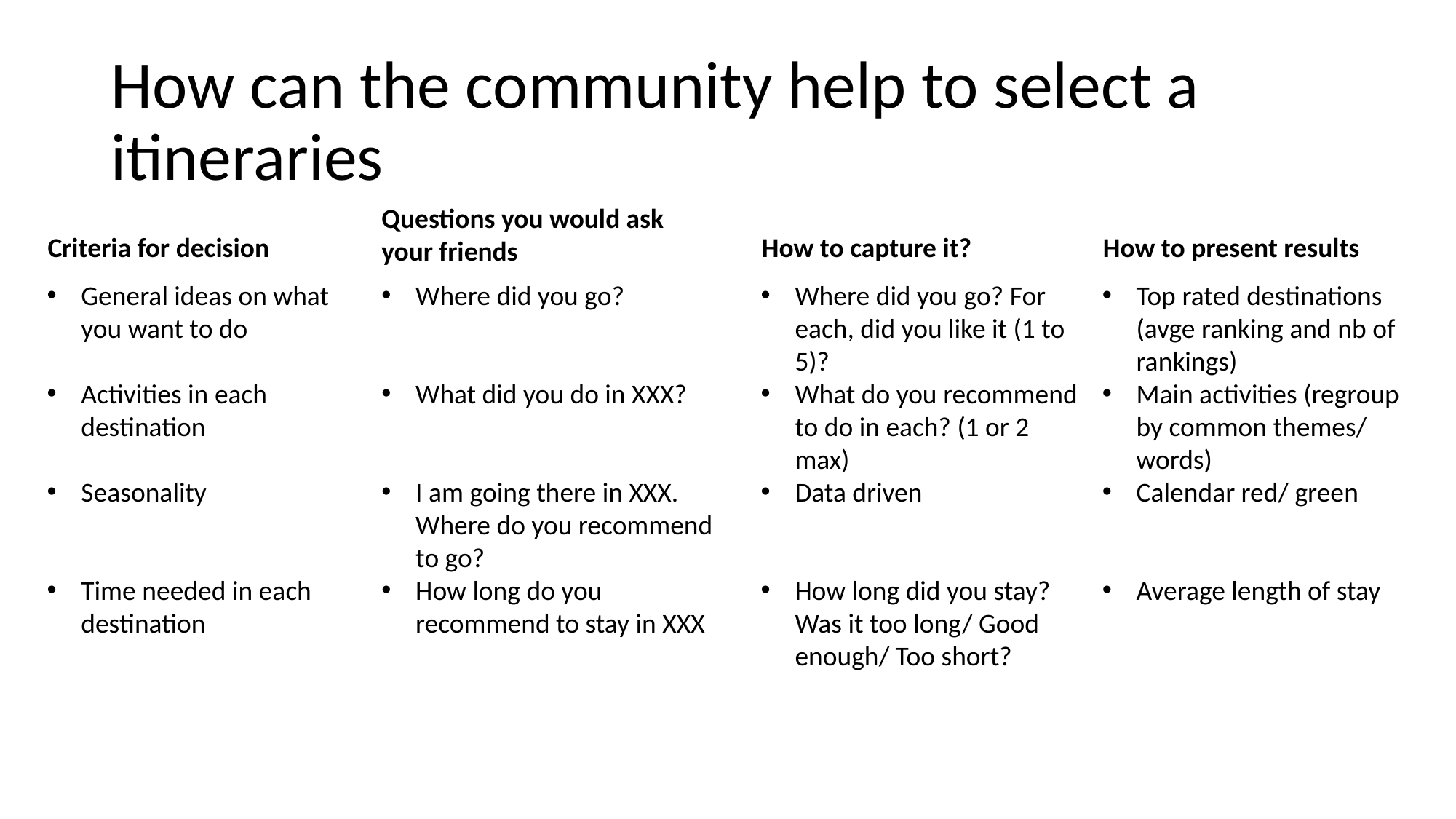

# How can the community help to select a itineraries
Questions you would ask your friends
Criteria for decision
How to capture it?
How to present results
General ideas on what you want to do

Activities in each destination

Seasonality

Time needed in each destination
Where did you go?

What did you do in XXX?

I am going there in XXX. Where do you recommend to go?
How long do you recommend to stay in XXX
Where did you go? For each, did you like it (1 to 5)?
What do you recommend to do in each? (1 or 2 max)
Data driven

How long did you stay? Was it too long/ Good enough/ Too short?
Top rated destinations (avge ranking and nb of rankings)
Main activities (regroup by common themes/ words)
Calendar red/ green

Average length of stay